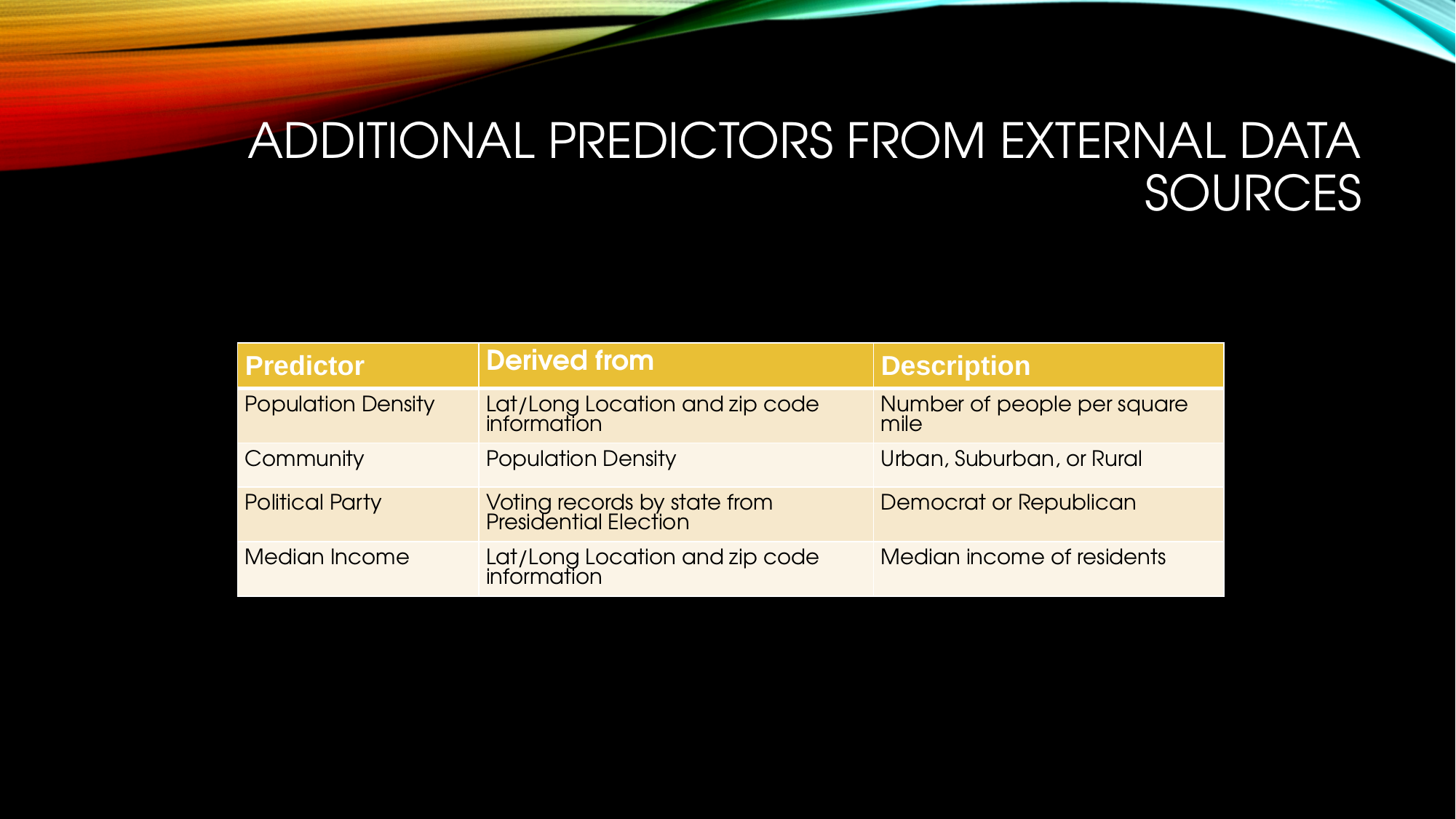

# ADDITIONAL PREDICTORS FROM EXTERNAL DATA SOURCES
| Predictor | Derived from | Description |
| --- | --- | --- |
| Population Density | Lat/Long Location and zip code information | Number of people per square mile |
| Community | Population Density | Urban, Suburban, or Rural |
| Political Party | Voting records by state from Presidential Election | Democrat or Republican |
| Median Income | Lat/Long Location and zip code information | Median income of residents |